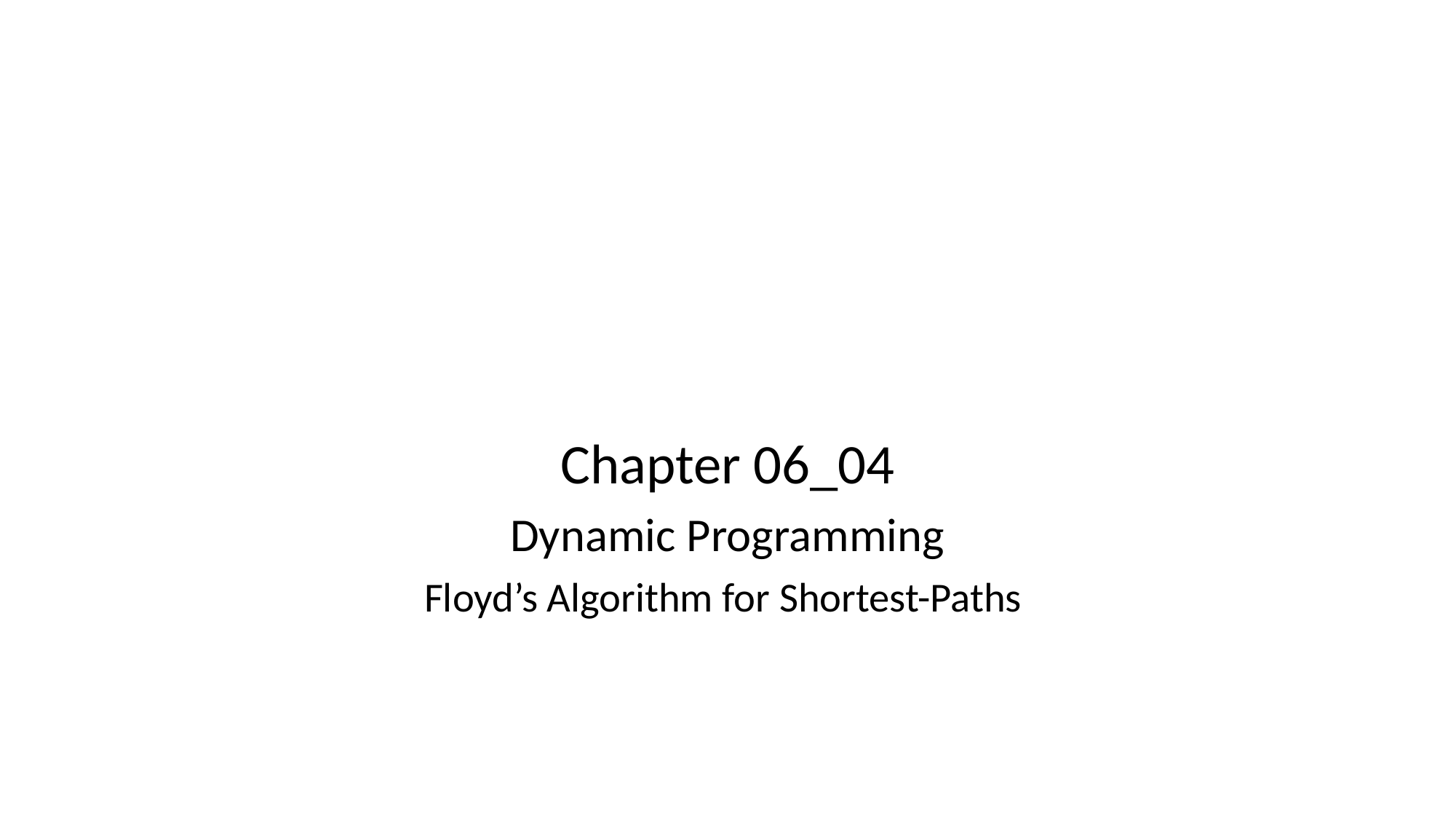

Chapter 06_04
Dynamic Programming
Floyd’s Algorithm for Shortest-Paths